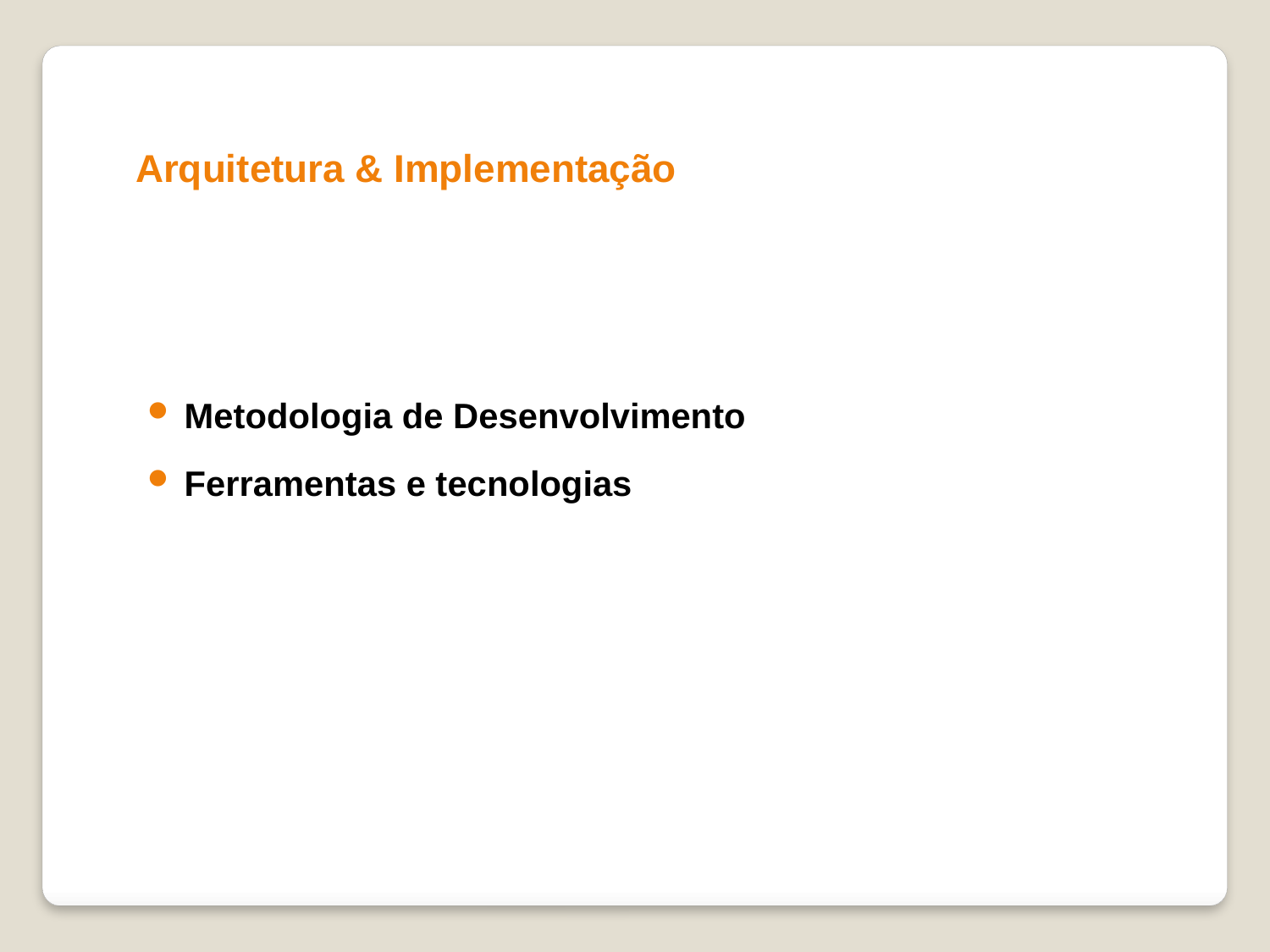

Arquitetura & Implementação
Metodologia de Desenvolvimento
Ferramentas e tecnologias